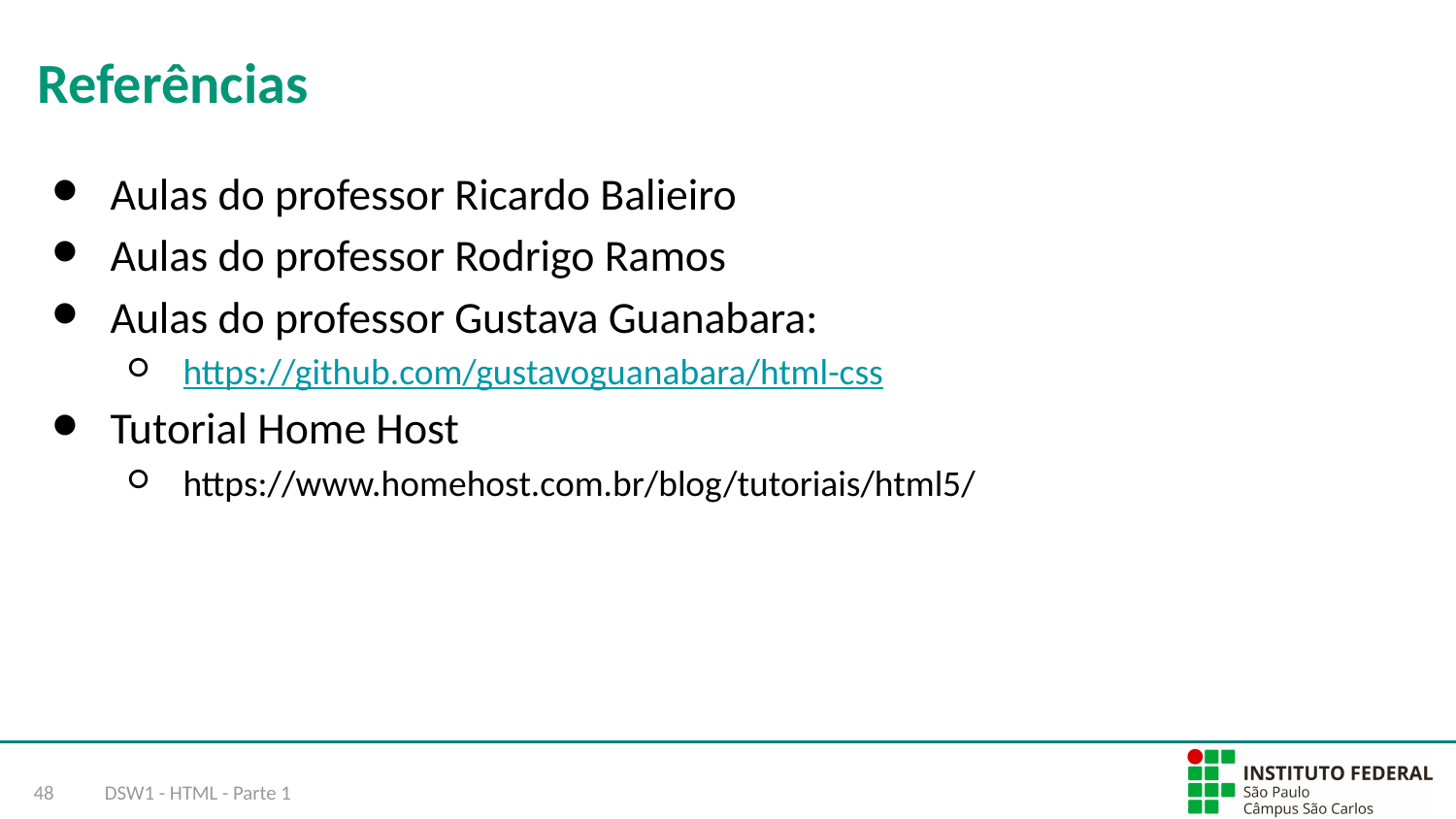

# Referências
Aulas do professor Ricardo Balieiro
Aulas do professor Rodrigo Ramos
Aulas do professor Gustava Guanabara:
https://github.com/gustavoguanabara/html-css
Tutorial Home Host
https://www.homehost.com.br/blog/tutoriais/html5/
48